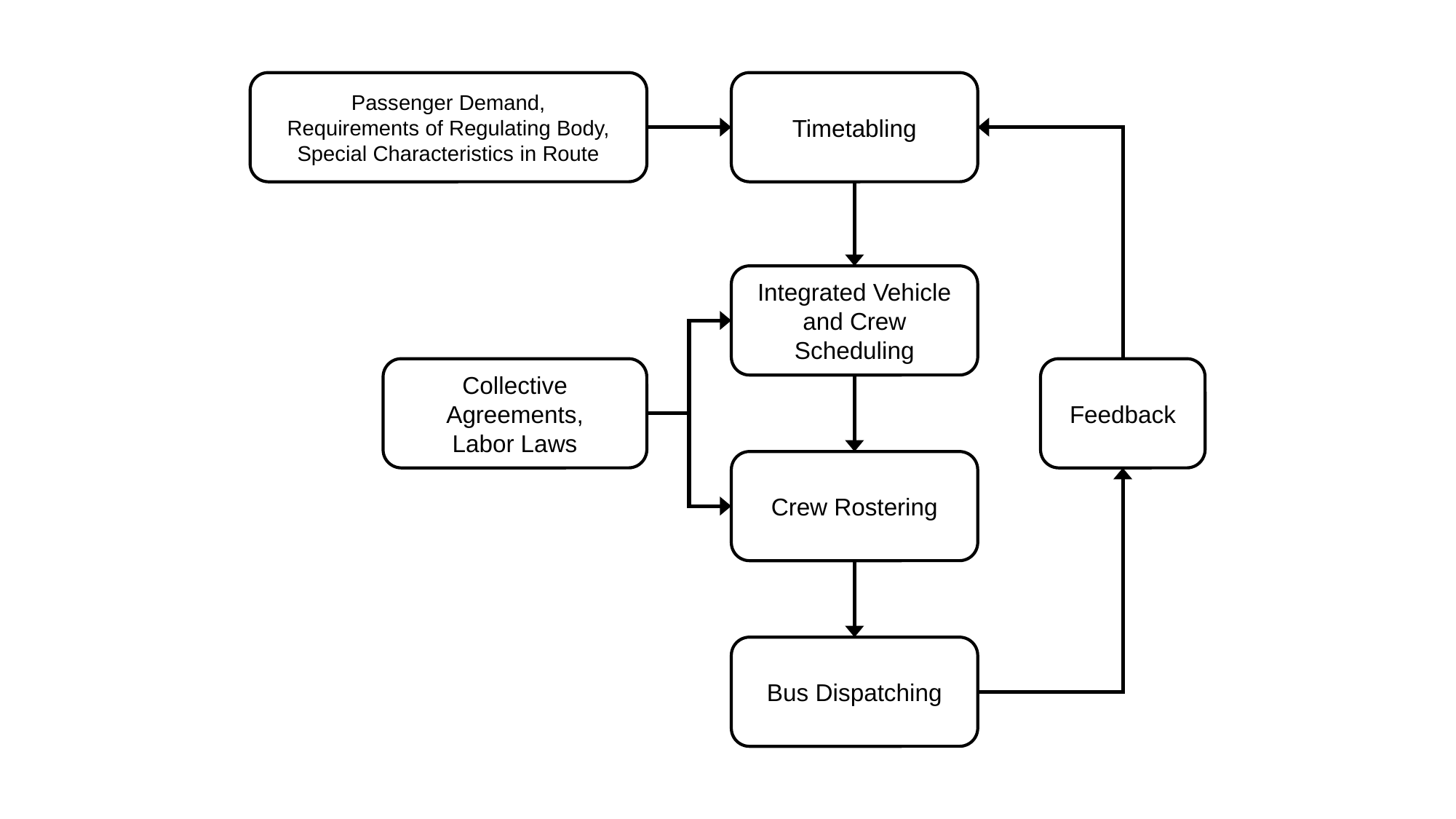

Passenger Demand,
Requirements of Regulating Body,
Special Characteristics in Route
Timetabling
Integrated Vehicle and Crew Scheduling
Collective Agreements,
Labor Laws
Feedback
Crew Rostering
Bus Dispatching